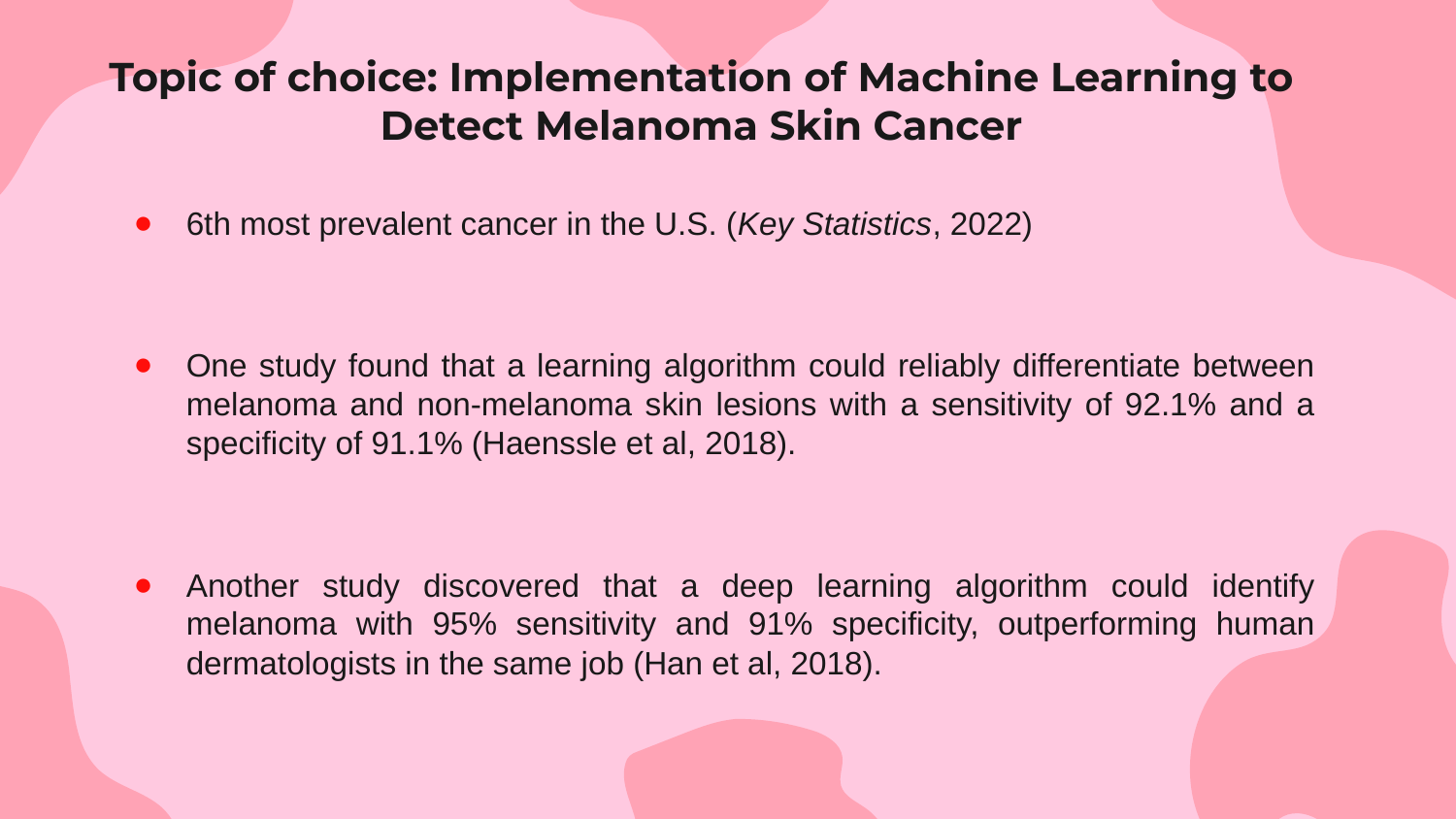

# Topic of choice: Implementation of Machine Learning to Detect Melanoma Skin Cancer
6th most prevalent cancer in the U.S. (Key Statistics, 2022)

One study found that a learning algorithm could reliably differentiate between melanoma and non-melanoma skin lesions with a sensitivity of 92.1% and a specificity of 91.1% (Haenssle et al, 2018).

Another study discovered that a deep learning algorithm could identify melanoma with 95% sensitivity and 91% specificity, outperforming human dermatologists in the same job (Han et al, 2018).